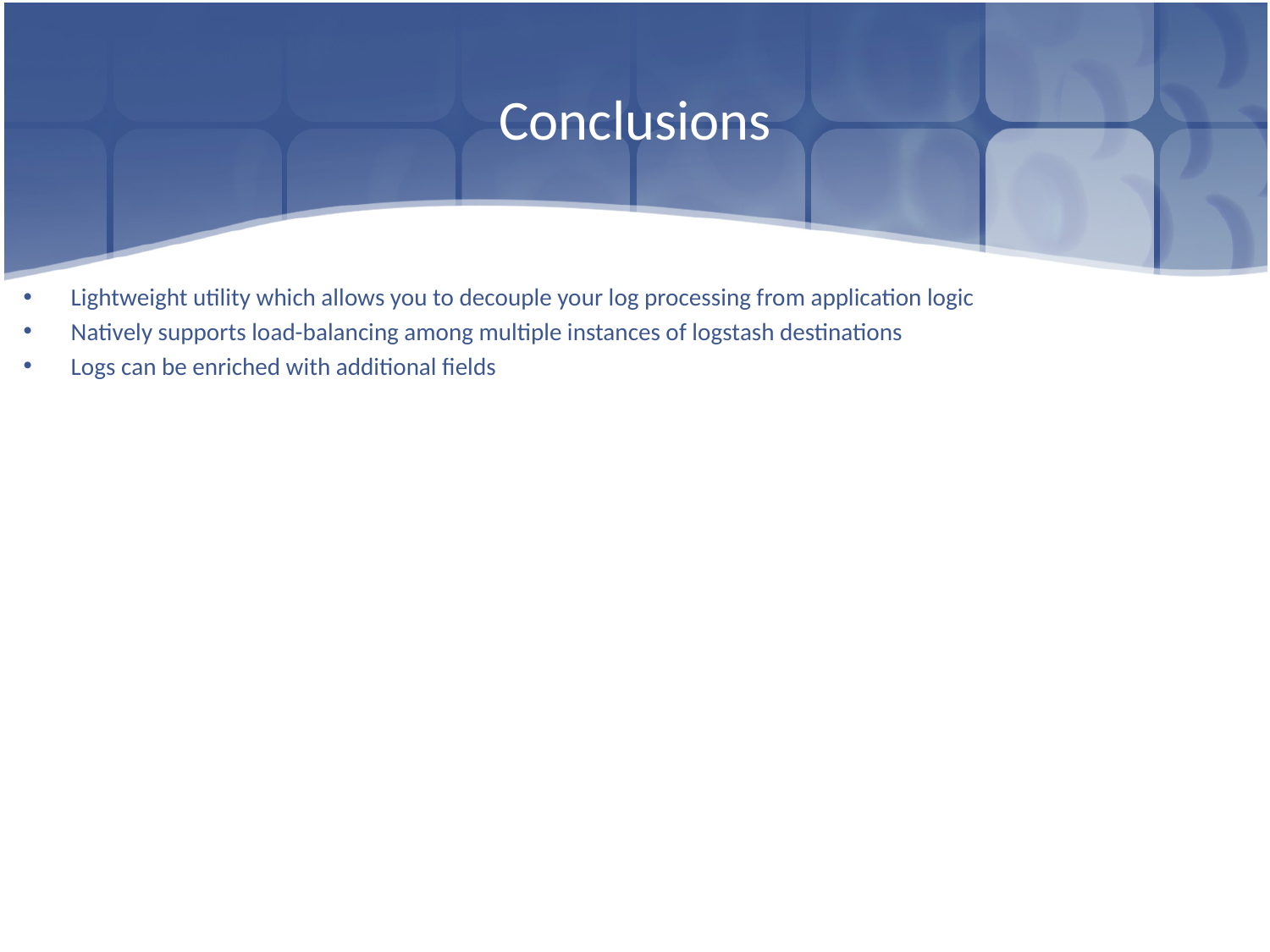

# Conclusions
Lightweight utility which allows you to decouple your log processing from application logic
Natively supports load-balancing among multiple instances of logstash destinations
Logs can be enriched with additional fields